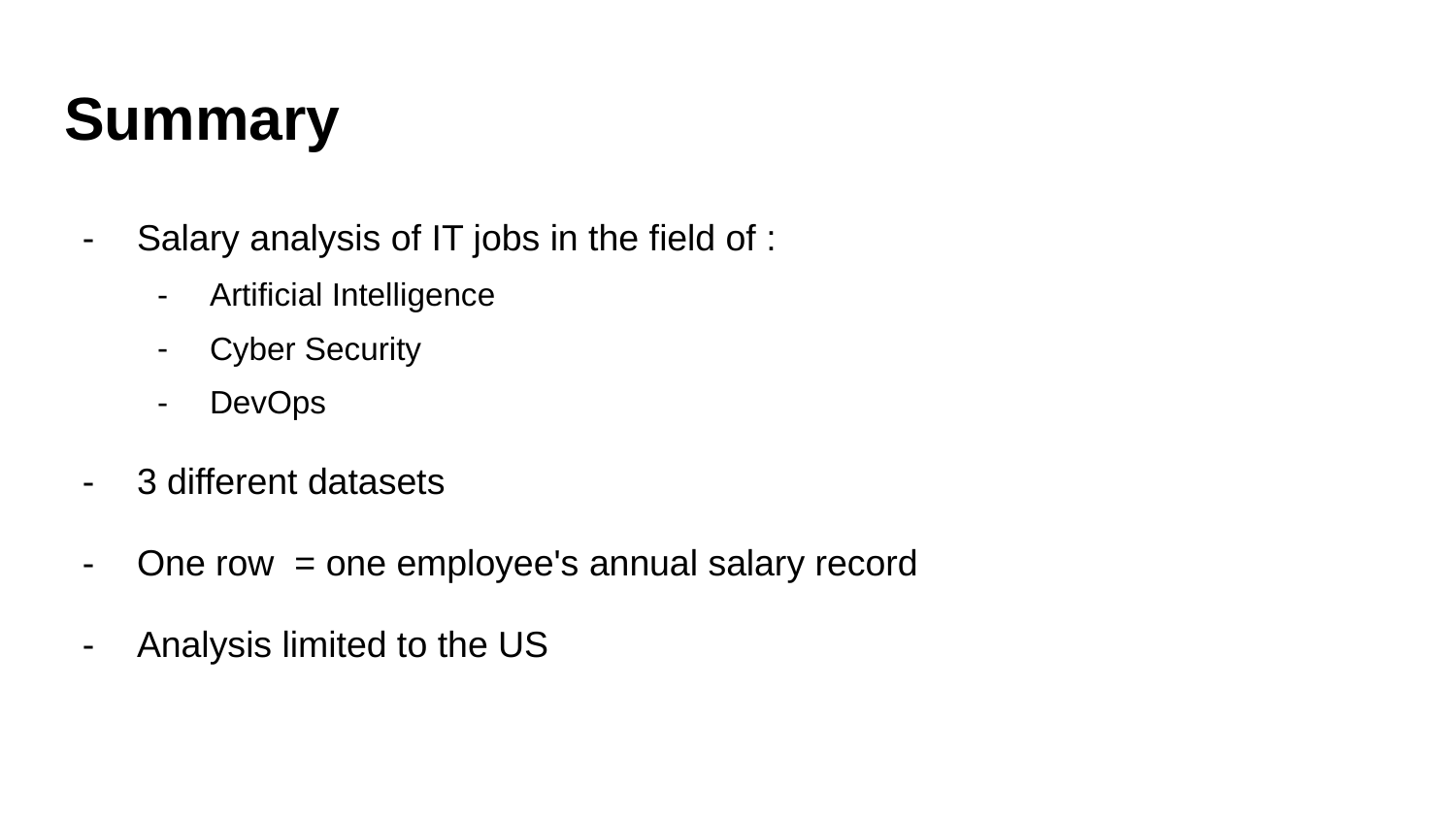

# Summary
Salary analysis of IT jobs in the field of :
Artificial Intelligence
Cyber Security
DevOps
3 different datasets
One row  = one employee's annual salary record
Analysis limited to the US